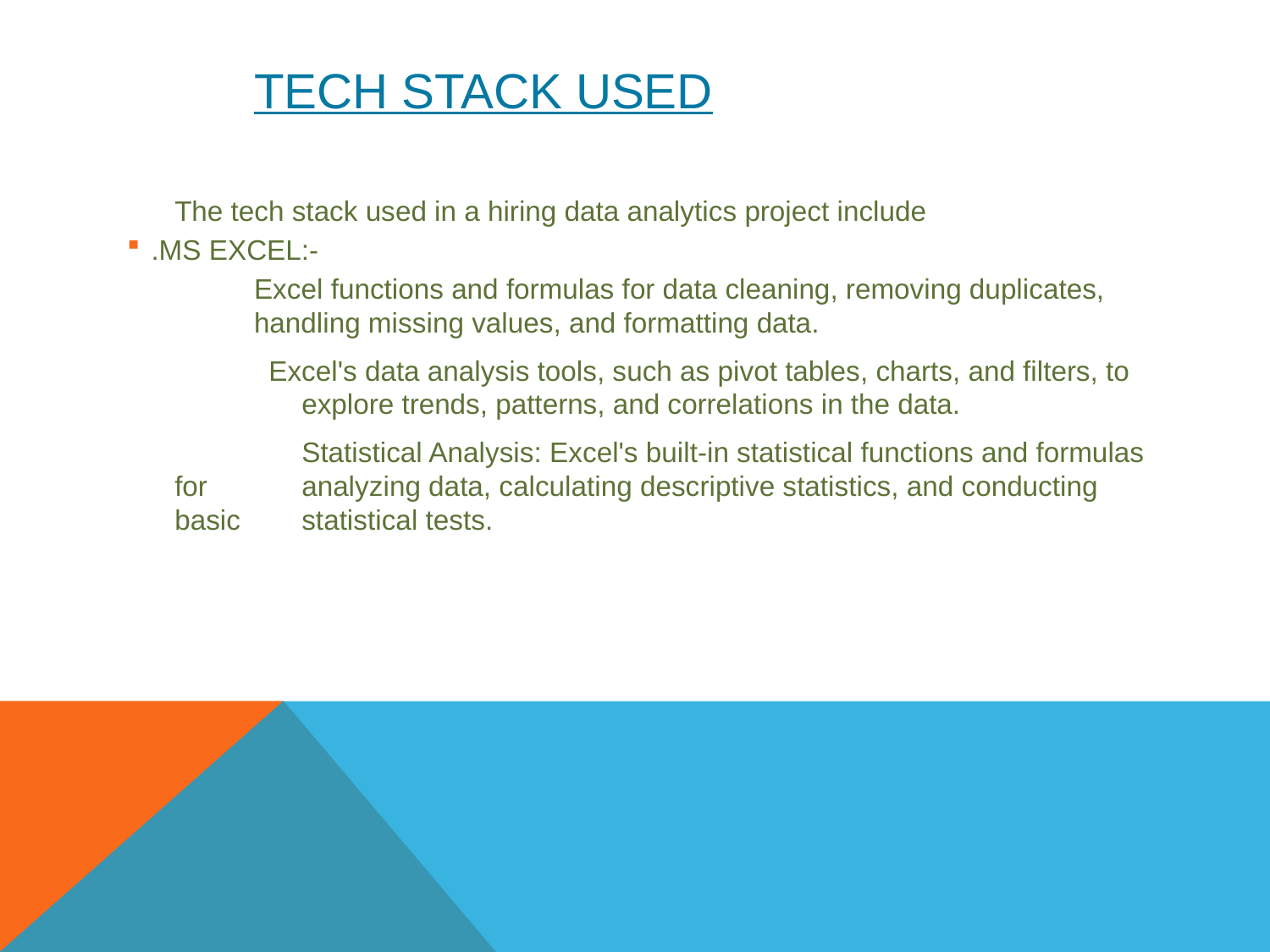

# tech stack used
The tech stack used in a hiring data analytics project include
.MS EXCEL:-
	Excel functions and formulas for data cleaning, removing duplicates,             	handling missing values, and formatting data.
	            Excel's data analysis tools, such as pivot tables, charts, and filters, to             	explore trends, patterns, and correlations in the data.
		Statistical Analysis: Excel's built-in statistical functions and formulas for 	analyzing data, calculating descriptive statistics, and conducting basic 	statistical tests.